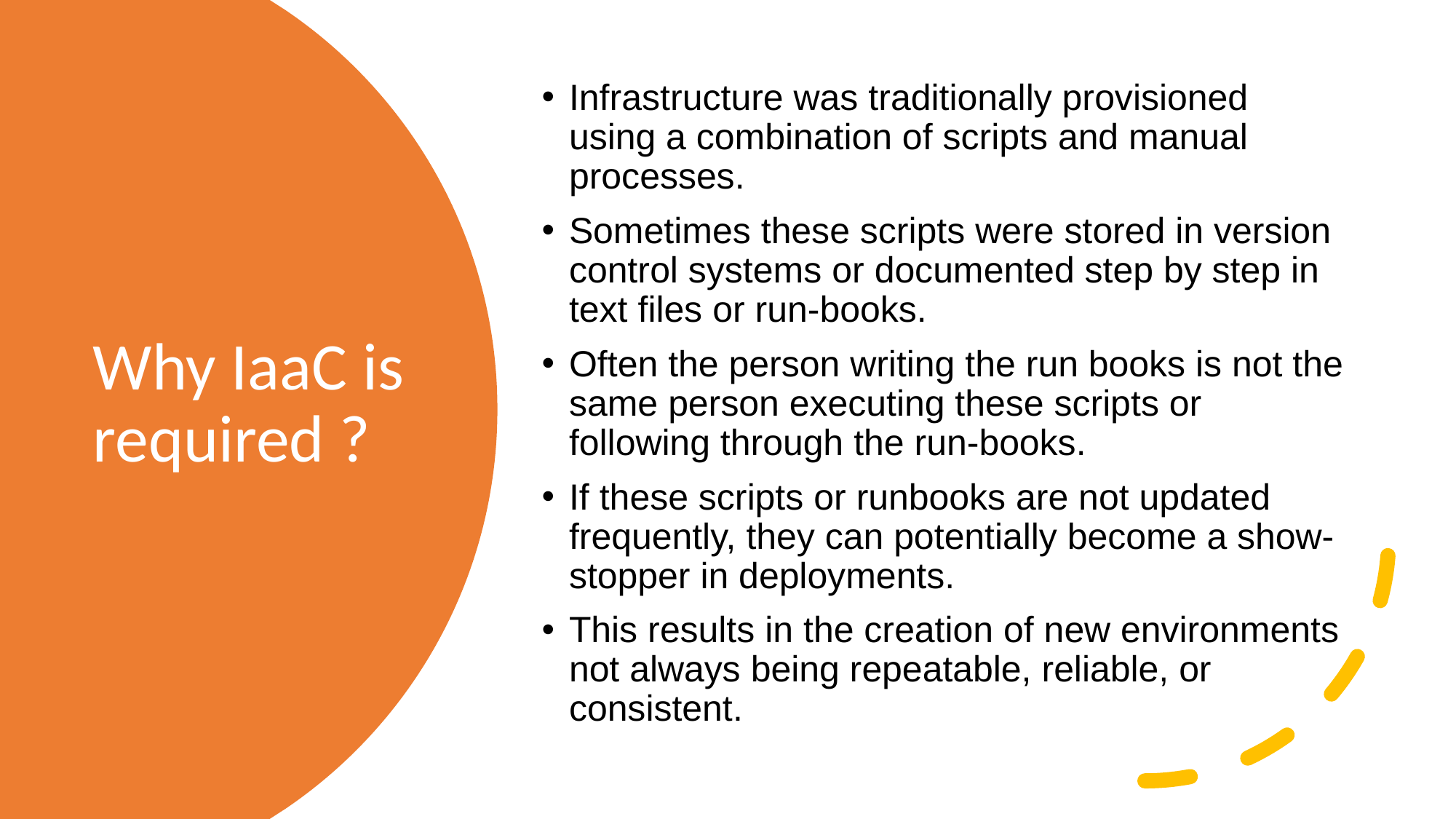

Infrastructure was traditionally provisioned using a combination of scripts and manual processes.
Sometimes these scripts were stored in version control systems or documented step by step in text files or run-books.
Often the person writing the run books is not the same person executing these scripts or following through the run-books.
If these scripts or runbooks are not updated frequently, they can potentially become a show-stopper in deployments.
This results in the creation of new environments not always being repeatable, reliable, or consistent.
# Why IaaC is required ?